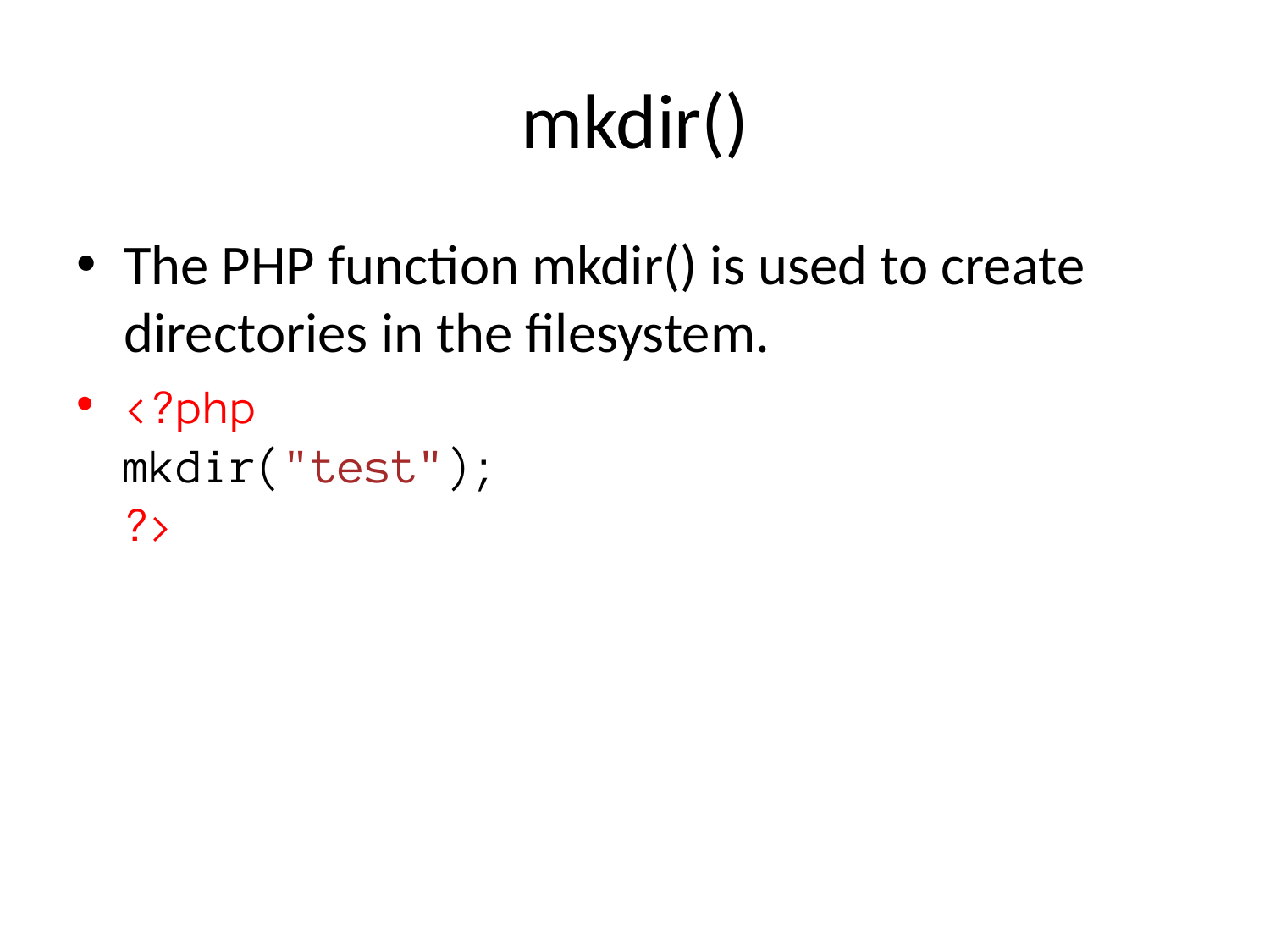

# mkdir()
The PHP function mkdir() is used to create directories in the filesystem.
<?php
mkdir("test");
?>